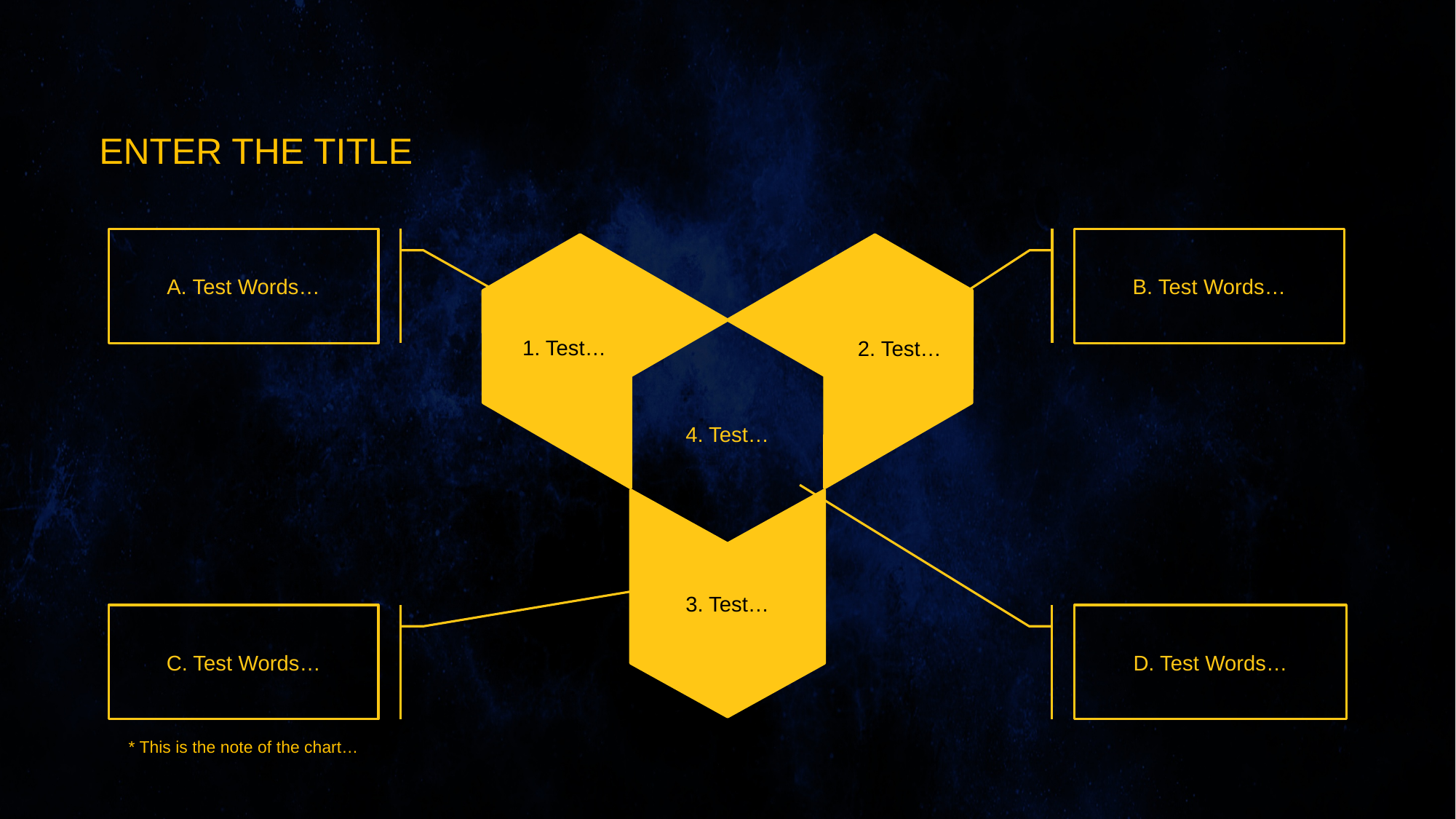

ENTER THE TITLE
A. Test Words…
B. Test Words…

1. Test…
2. Test…
4. Test…

3. Test…
C. Test Words…
D. Test Words…
* This is the note of the chart…